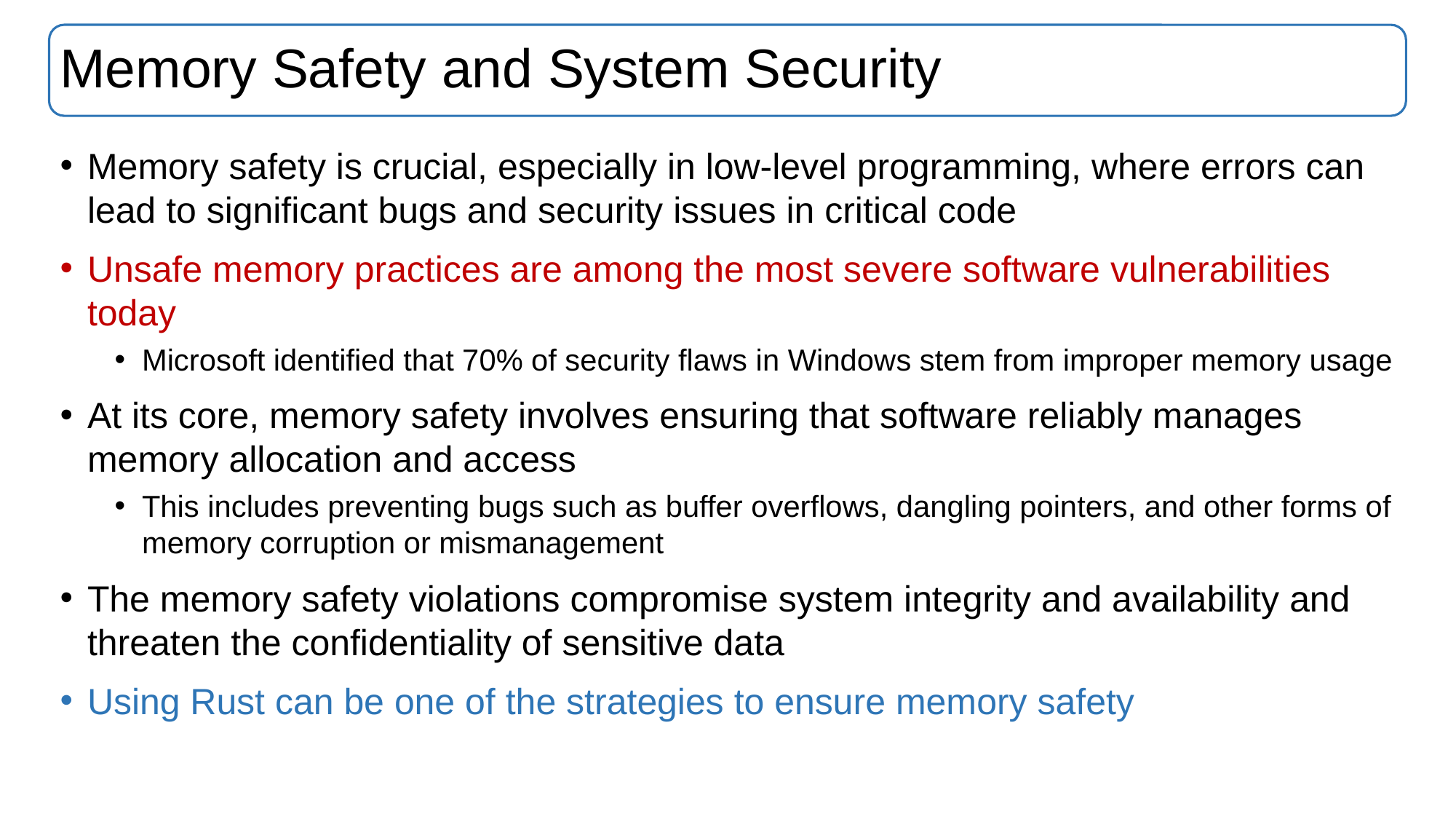

# Memory Safety and System Security
Memory safety is crucial, especially in low-level programming, where errors can lead to significant bugs and security issues in critical code
Unsafe memory practices are among the most severe software vulnerabilities today
Microsoft identified that 70% of security flaws in Windows stem from improper memory usage
At its core, memory safety involves ensuring that software reliably manages memory allocation and access
This includes preventing bugs such as buffer overflows, dangling pointers, and other forms of memory corruption or mismanagement
The memory safety violations compromise system integrity and availability and threaten the confidentiality of sensitive data
Using Rust can be one of the strategies to ensure memory safety